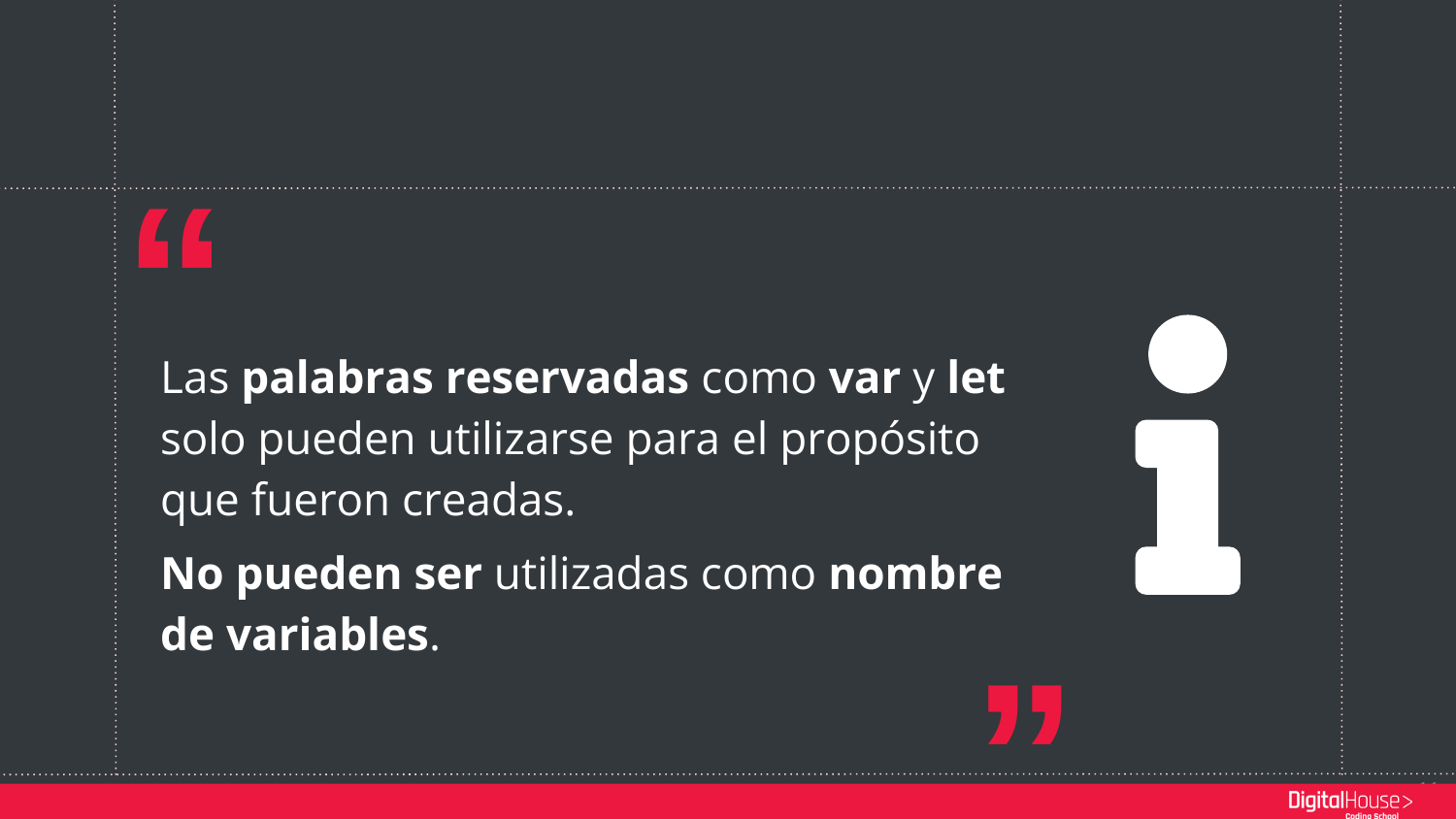

“
Las palabras reservadas como var y let solo pueden utilizarse para el propósito que fueron creadas.
No pueden ser utilizadas como nombre de variables.

”